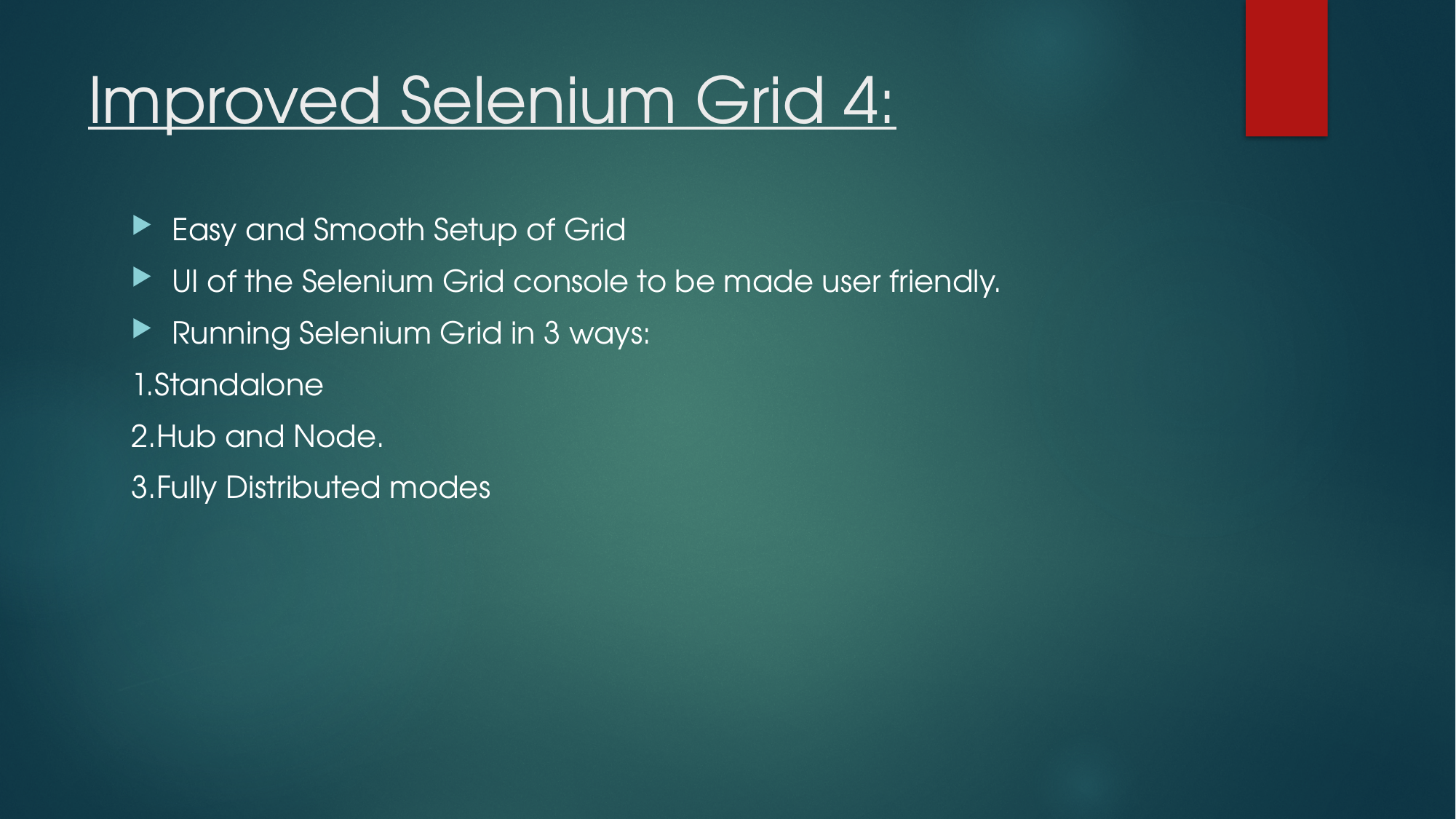

# Improved Selenium Grid 4:
Easy and Smooth Setup of Grid
UI of the Selenium Grid console to be made user friendly.
Running Selenium Grid in 3 ways:
1.Standalone
2.Hub and Node.
3.Fully Distributed modes